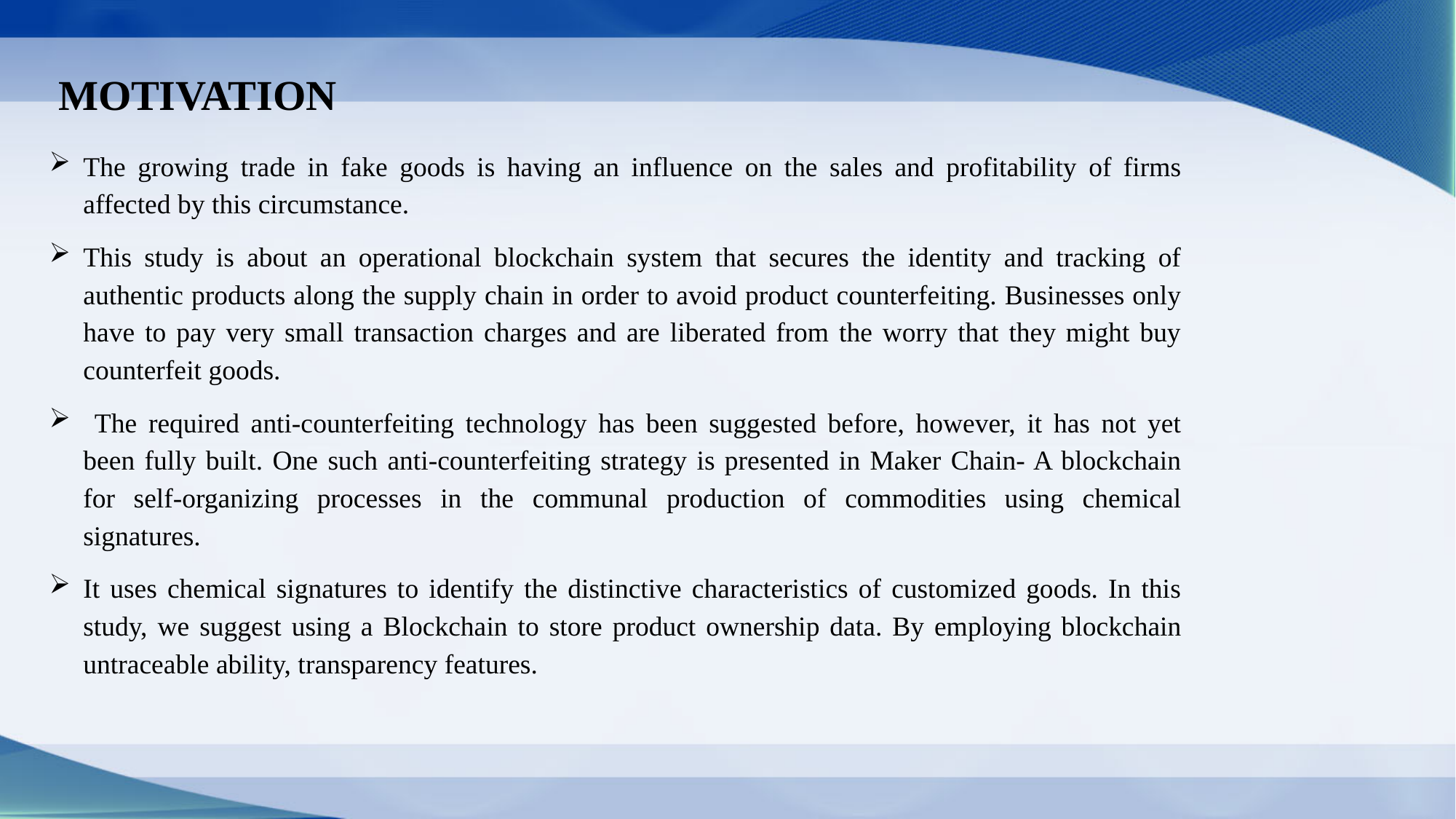

MOTIVATION

The growing trade in fake goods is having an influence on the sales and profitability of firms affected by this circumstance.
This study is about an operational blockchain system that secures the identity and tracking of authentic products along the supply chain in order to avoid product counterfeiting. Businesses only have to pay very small transaction charges and are liberated from the worry that they might buy counterfeit goods.
 The required anti-counterfeiting technology has been suggested before, however, it has not yet been fully built. One such anti-counterfeiting strategy is presented in Maker Chain- A blockchain for self-organizing processes in the communal production of commodities using chemical signatures.
It uses chemical signatures to identify the distinctive characteristics of customized goods. In this study, we suggest using a Blockchain to store product ownership data. By employing blockchain untraceable ability, transparency features.